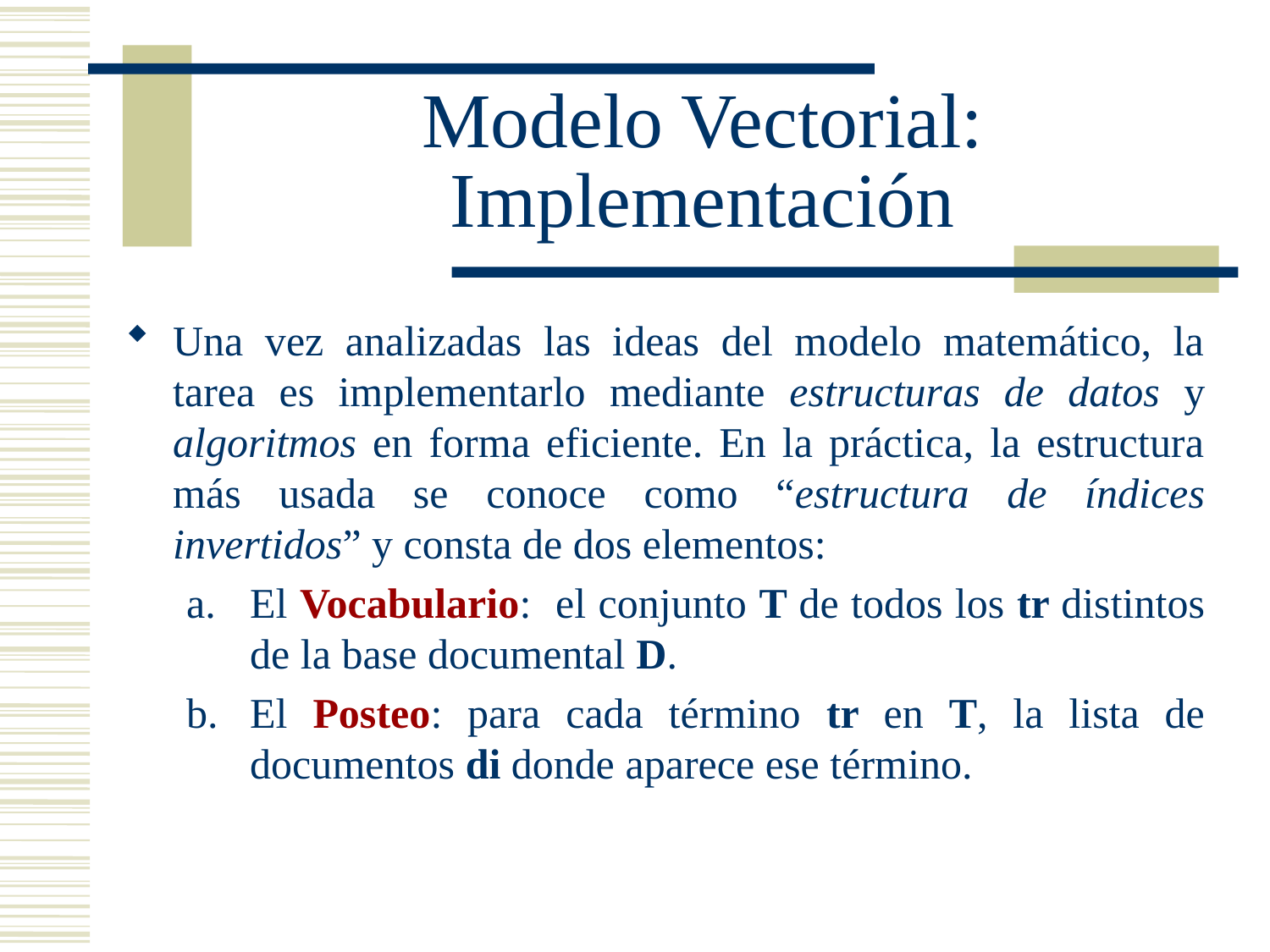

# Modelo Vectorial: Implementación
Una vez analizadas las ideas del modelo matemático, la tarea es implementarlo mediante estructuras de datos y algoritmos en forma eficiente. En la práctica, la estructura más usada se conoce como “estructura de índices invertidos” y consta de dos elementos:
El Vocabulario:  el conjunto T de todos los tr distintos de la base documental D.
El Posteo: para cada término tr en T, la lista de documentos di donde aparece ese término.